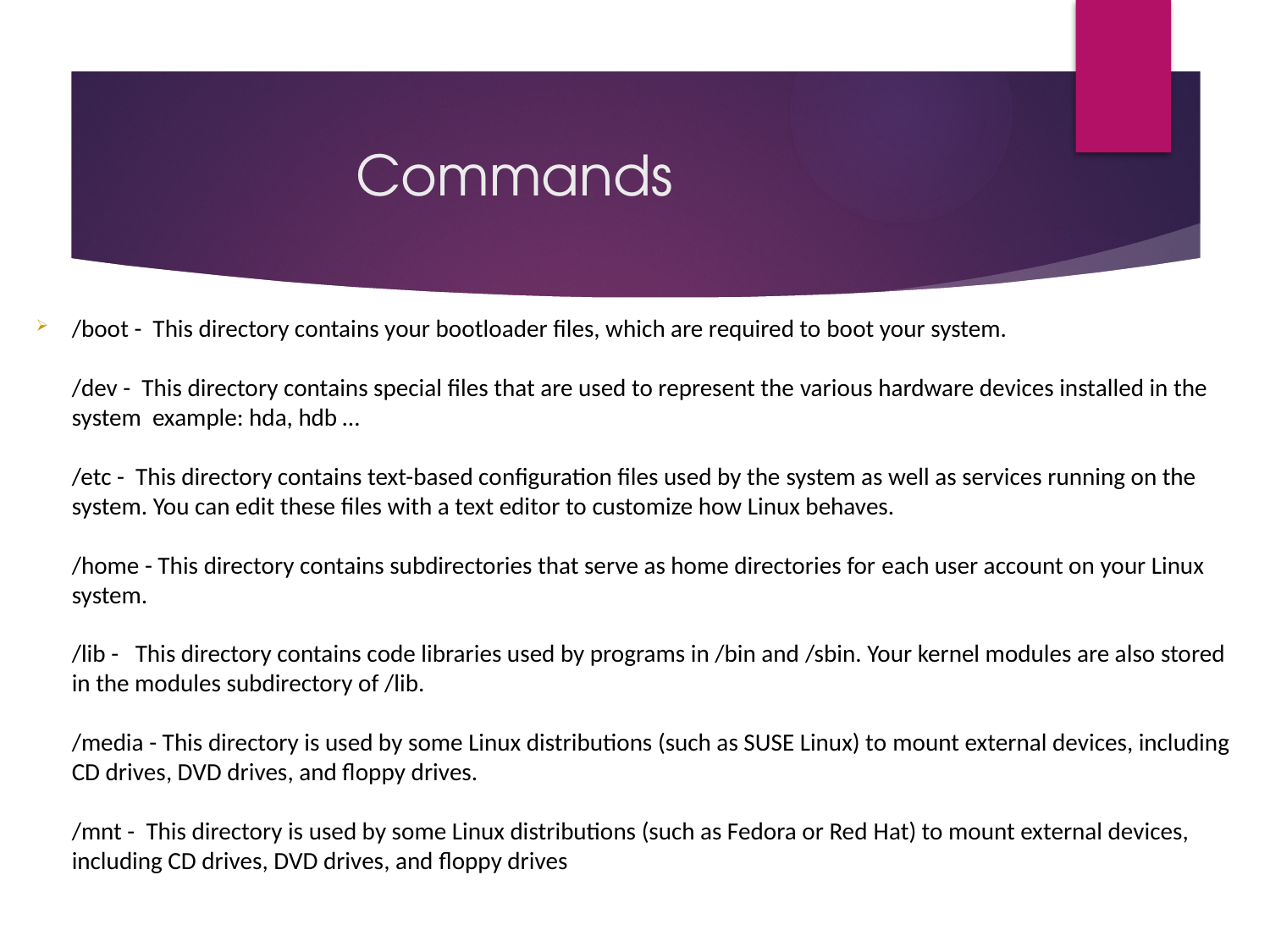

Commands
# /boot -  This directory contains your bootloader files, which are required to boot your system. /dev -  This directory contains special files that are used to represent the various hardware devices installed in the system  example: hda, hdb … /etc -  This directory contains text-based configuration files used by the system as well as services running on the system. You can edit these files with a text editor to customize how Linux behaves. /home - This directory contains subdirectories that serve as home directories for each user account on your Linux system. /lib -   This directory contains code libraries used by programs in /bin and /sbin. Your kernel modules are also stored in the modules subdirectory of /lib. /media - This directory is used by some Linux distributions (such as SUSE Linux) to mount external devices, including CD drives, DVD drives, and floppy drives. /mnt -  This directory is used by some Linux distributions (such as Fedora or Red Hat) to mount external devices, including CD drives, DVD drives, and floppy drives